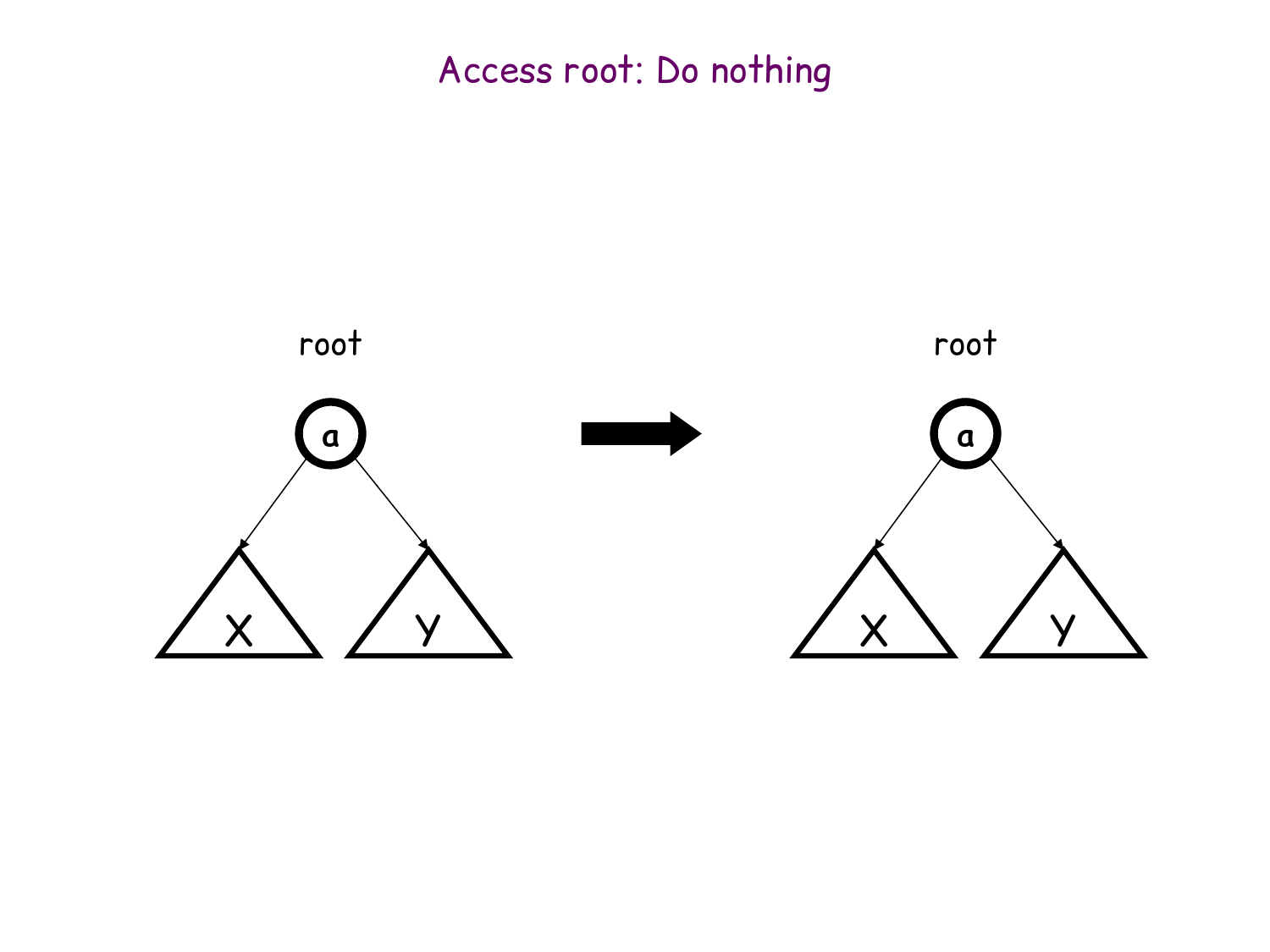

# Access root: Do nothing
root
root
a
a

X
Y
X
Y